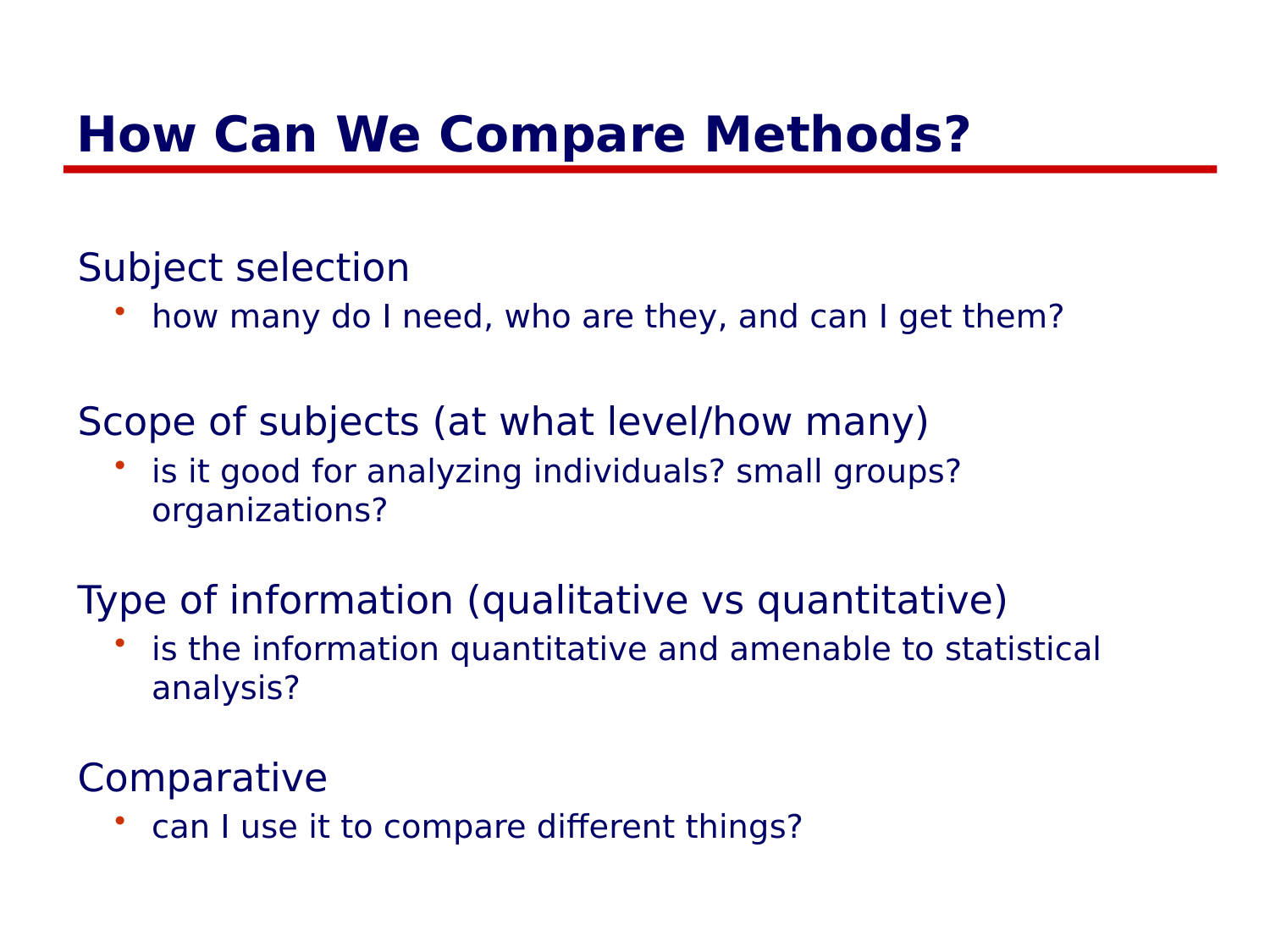

# How Can We Compare Methods?
Subject selection
how many do I need, who are they, and can I get them?

Scope of subjects (at what level/how many)
is it good for analyzing individuals? small groups? organizations?
Type of information (qualitative vs quantitative)
is the information quantitative and amenable to statistical analysis?
Comparative
can I use it to compare different things?